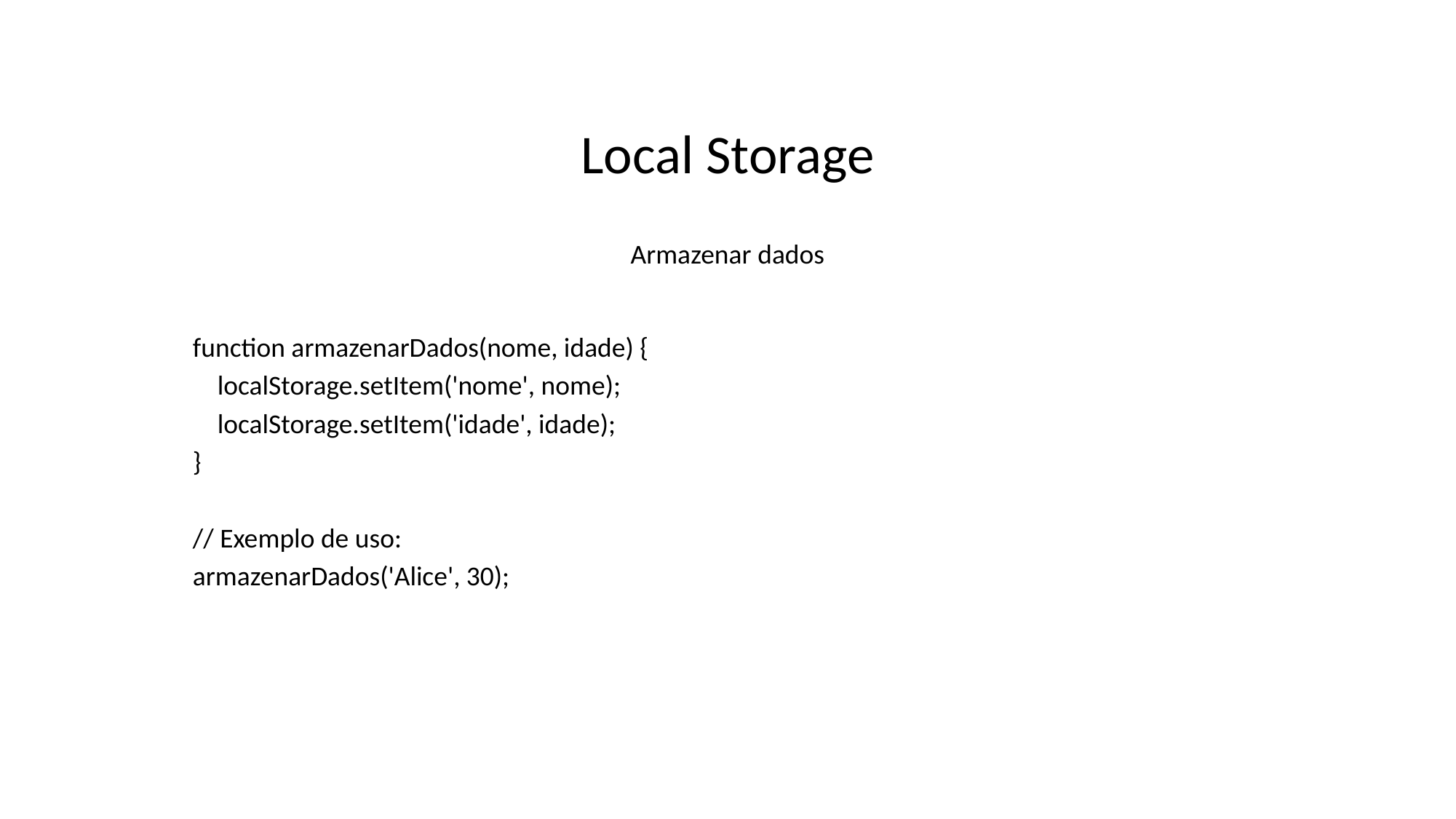

# Local Storage
Armazenar dados

function armazenarDados(nome, idade) {
    localStorage.setItem('nome', nome);
    localStorage.setItem('idade', idade);
}

// Exemplo de uso:
armazenarDados('Alice', 30);